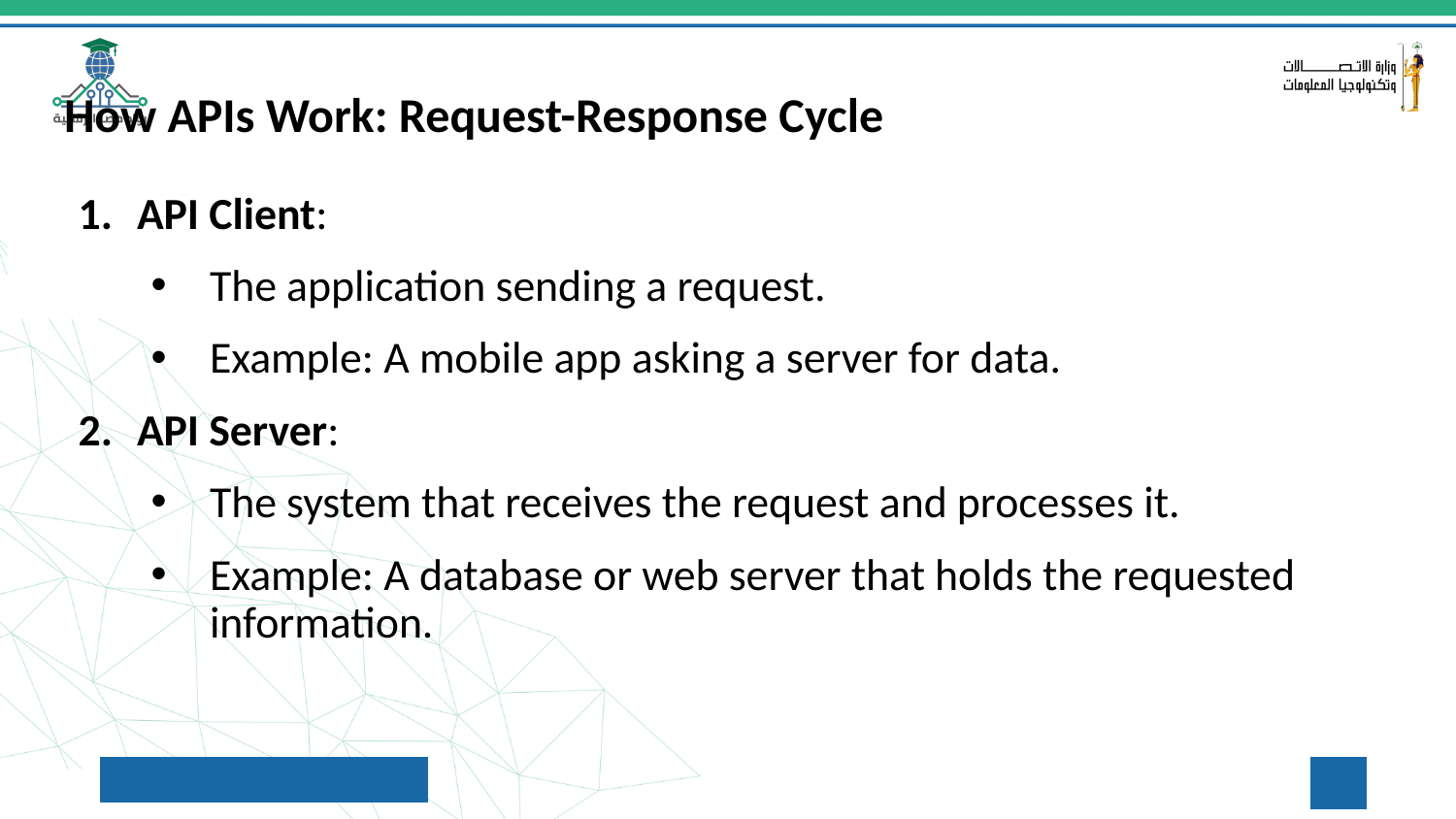

# How APIs Work: Request-Response Cycle
API Client:
The application sending a request.
Example: A mobile app asking a server for data.
API Server:
The system that receives the request and processes it.
Example: A database or web server that holds the requested information.